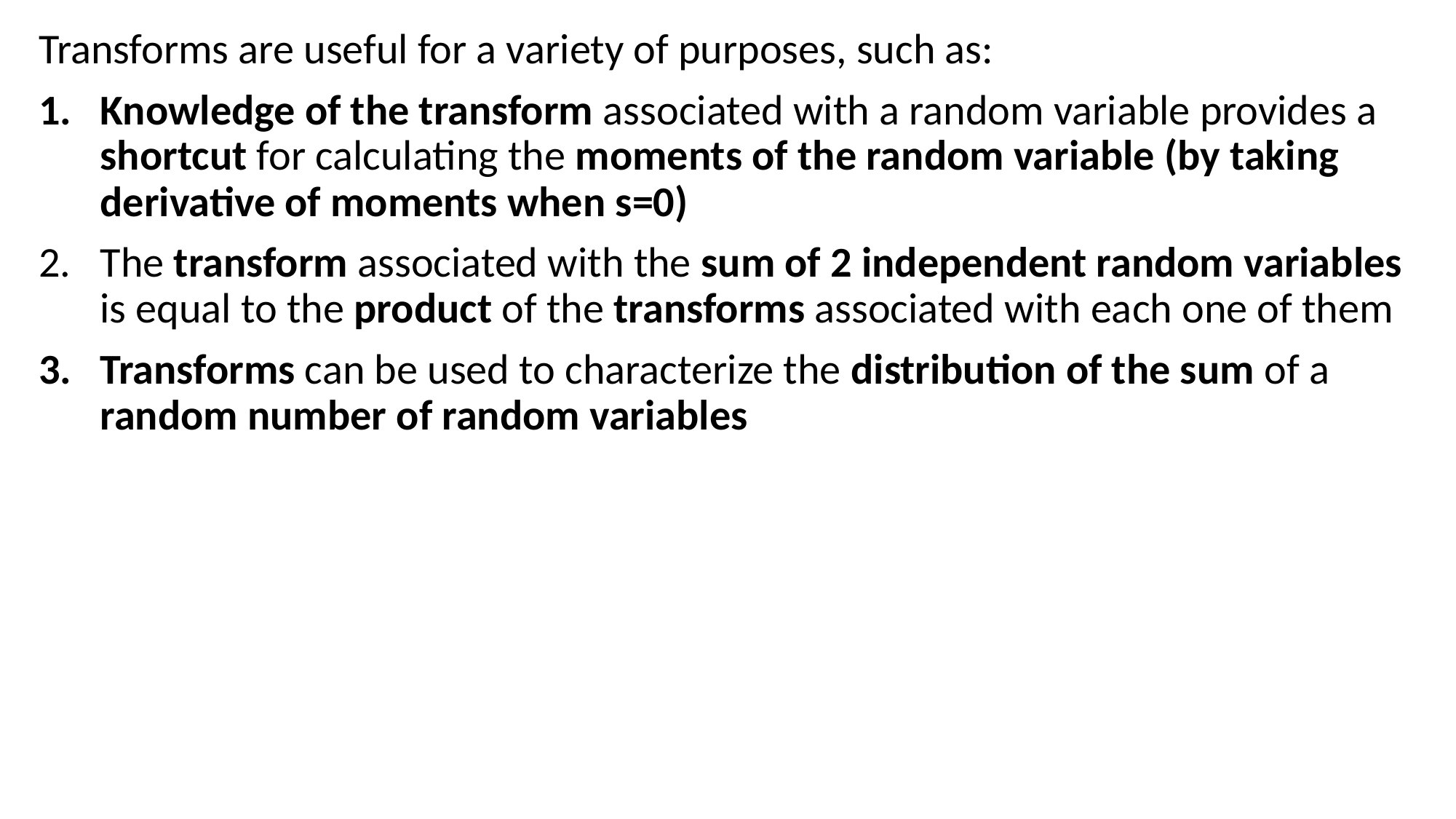

Transforms are useful for a variety of purposes, such as:
Knowledge of the transform associated with a random variable provides a shortcut for calculating the moments of the random variable (by taking derivative of moments when s=0)
The transform associated with the sum of 2 independent random variables is equal to the product of the transforms associated with each one of them
Transforms can be used to characterize the distribution of the sum of a random number of random variables